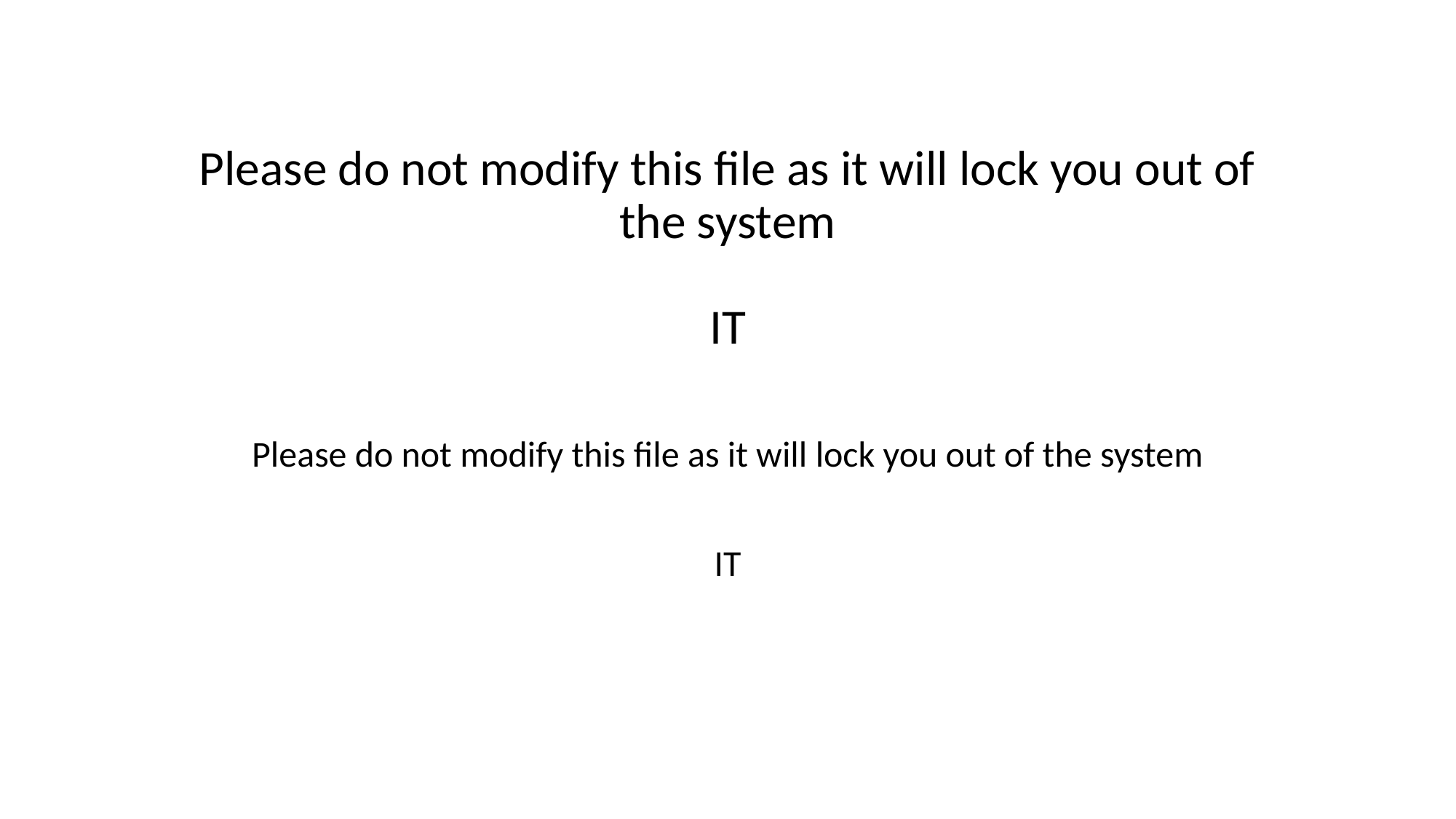

# Please do not modify this file as it will lock you out of the system   IT
Please do not modify this file as it will lock you out of the system

IT